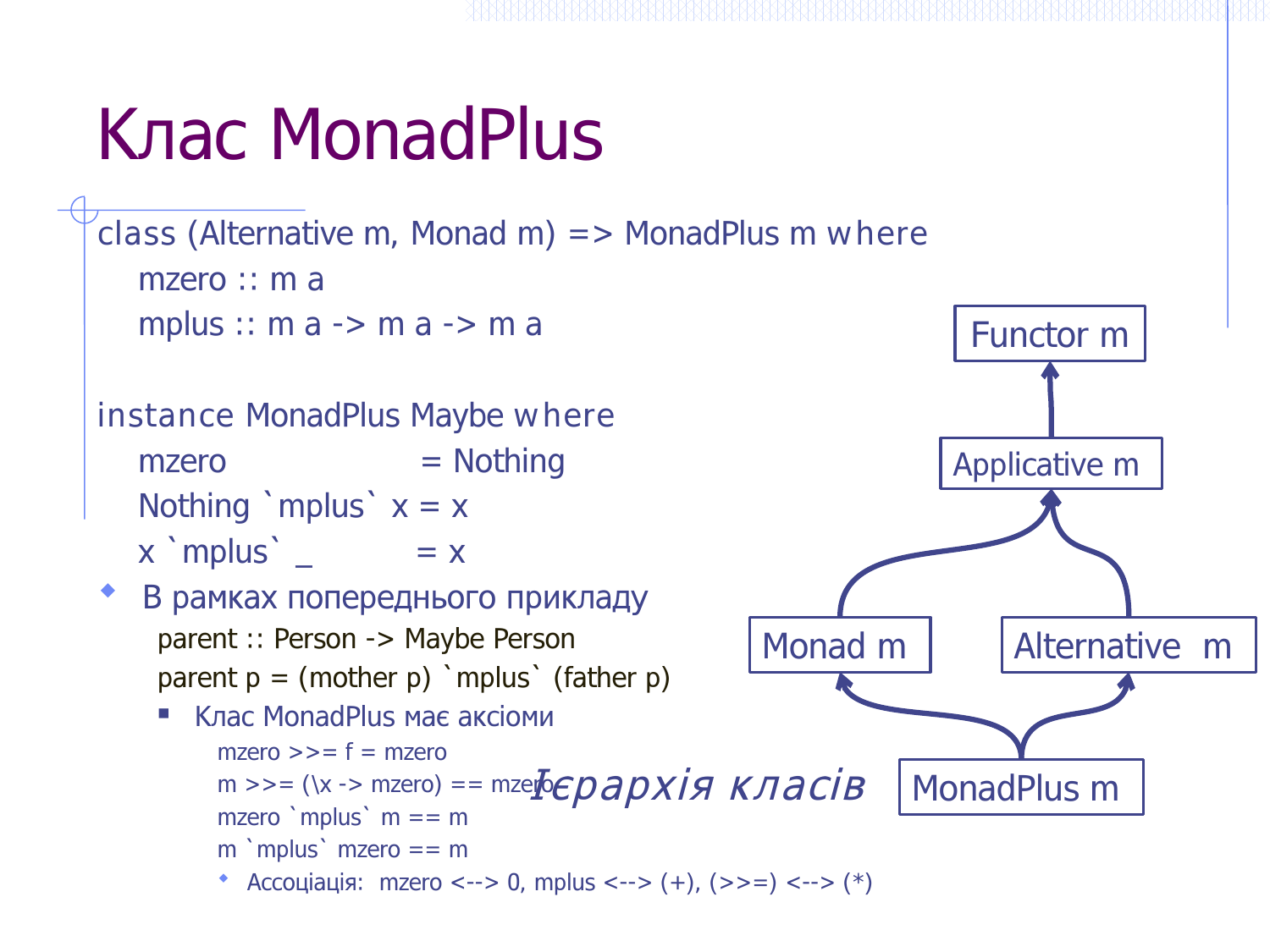

# Клас MonadPlus
class (Alternative m, Monad m) => MonadPlus m where
    mzero :: m a
    mplus :: m a -> m a -> m a

instance MonadPlus Maybe where
    mzero                   = Nothing
    Nothing `mplus` x = x
    x `mplus` _          = x
В рамках попереднього прикладу
parent :: Person -> Maybe Person
parent p = (mother p) `mplus` (father p)
Клас MonadPlus має аксіоми
mzero >>= f = mzero
m >>= (\x -> mzero) == mzero
mzero `mplus` m == m
m `mplus` mzero == m
Ассоціація:  mzero <--> 0, mplus <--> (+), (>>=) <--> (*)

Functor m
Applicative m
Monad m
Alternative  m
Ієрархія класів
MonadPlus m